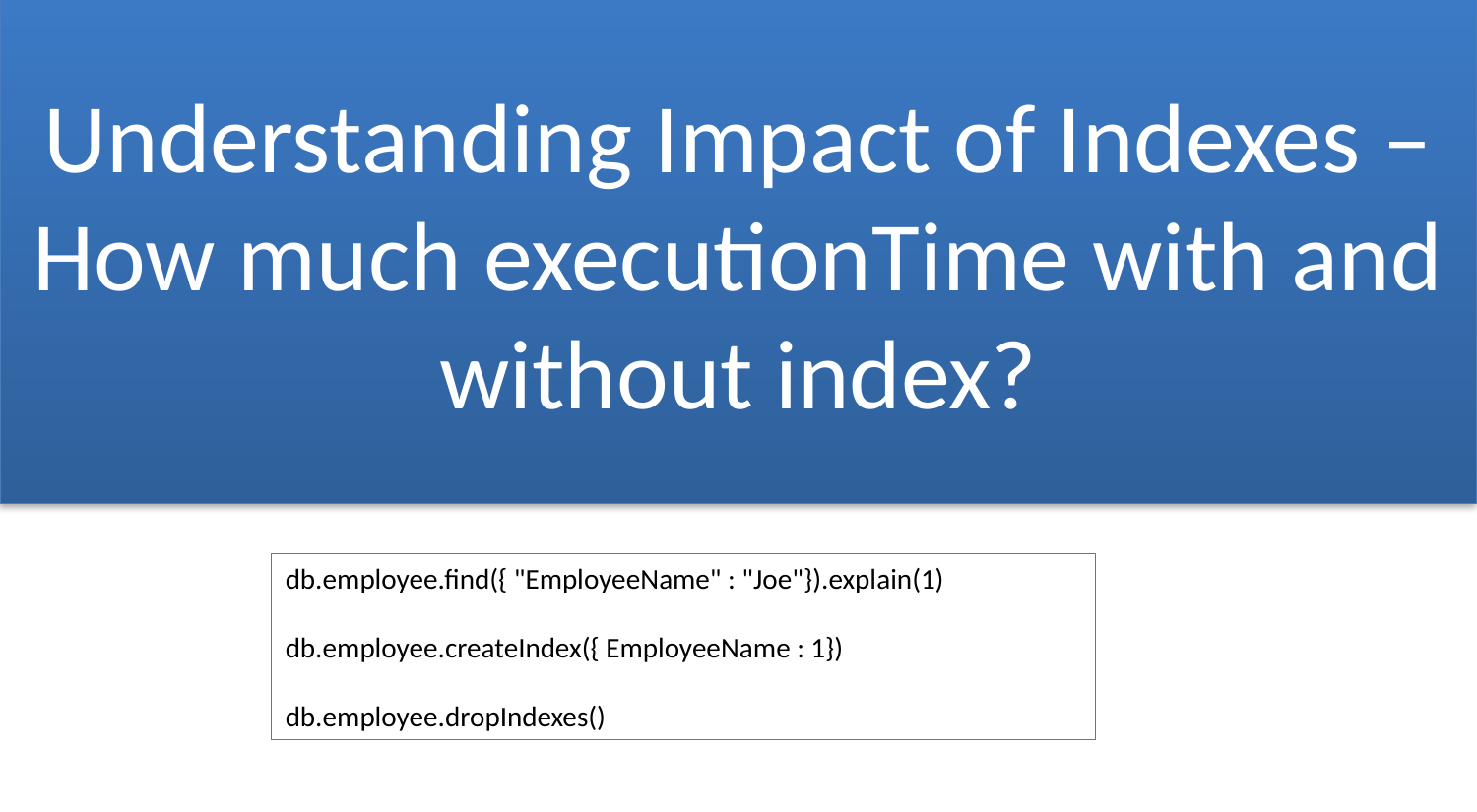

Understanding Impact of Indexes –
How much executionTime with and without index?

db.employee.find({ "EmployeeName" : "Joe"}).explain(1)

db.employee.createIndex({ EmployeeName : 1})

db.employee.dropIndexes()